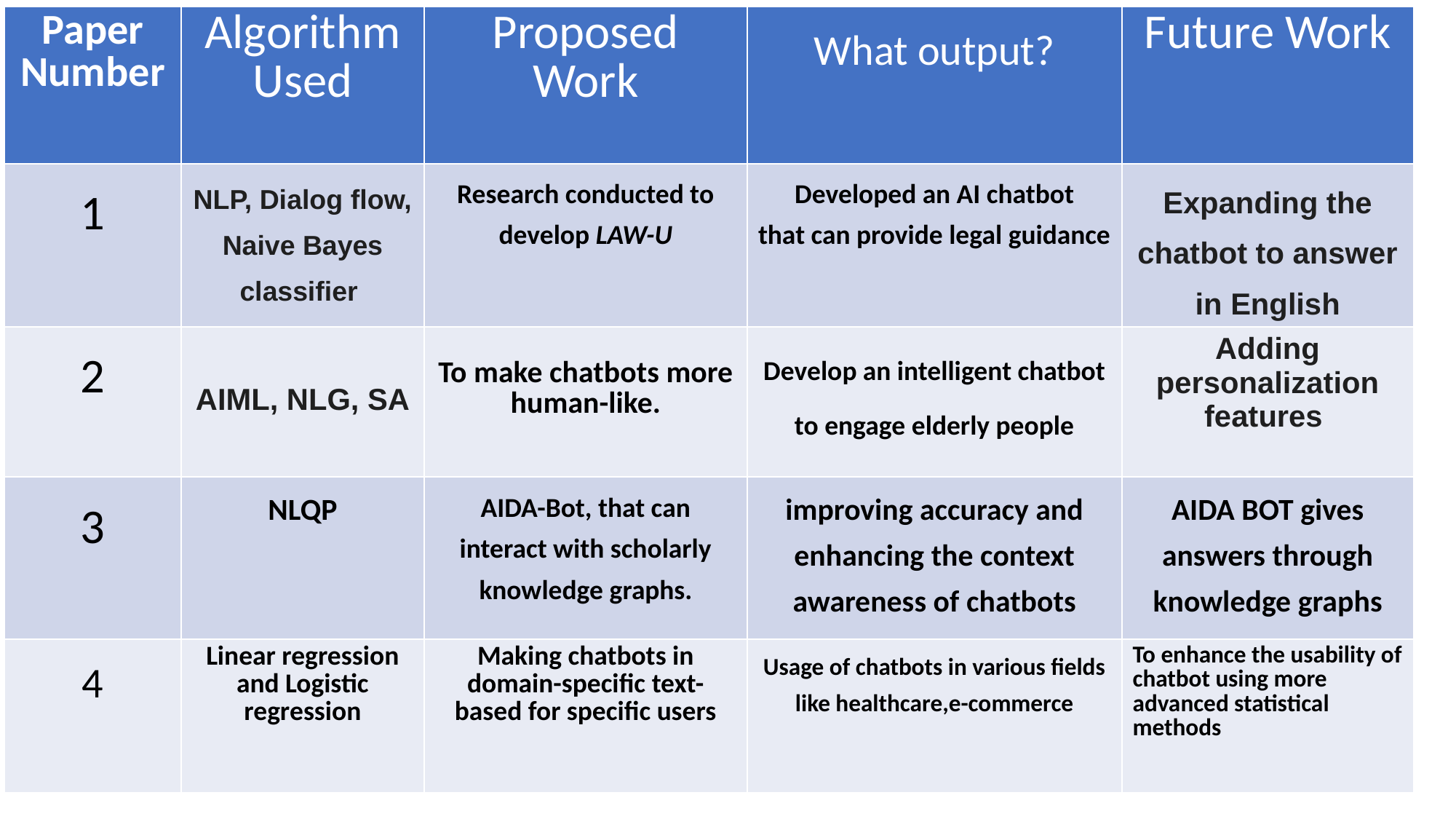

| Paper Number | Algorithm Used | Proposed Work | What output? | Future Work |
| --- | --- | --- | --- | --- |
| 1 | NLP, Dialog flow, Naive Bayes classifier | Research conducted to develop LAW-U | Developed an AI chatbot that can provide legal guidance | Expanding the chatbot to answer in English |
| 2 | AIML, NLG, SA | To make chatbots more human-like. | Develop an intelligent chatbot to engage elderly people | Adding personalization features |
| 3 | NLQP | AIDA-Bot, that can interact with scholarly knowledge graphs. | improving accuracy and enhancing the context awareness of chatbots | AIDA BOT gives answers through knowledge graphs |
| 4 | Linear regression and Logistic regression | Making chatbots in domain-specific text-based for specific users | Usage of chatbots in various fields like healthcare,e-commerce | To enhance the usability of chatbot using more advanced statistical methods |
|  |
| --- |
|  |
|  |
|  |
|  |